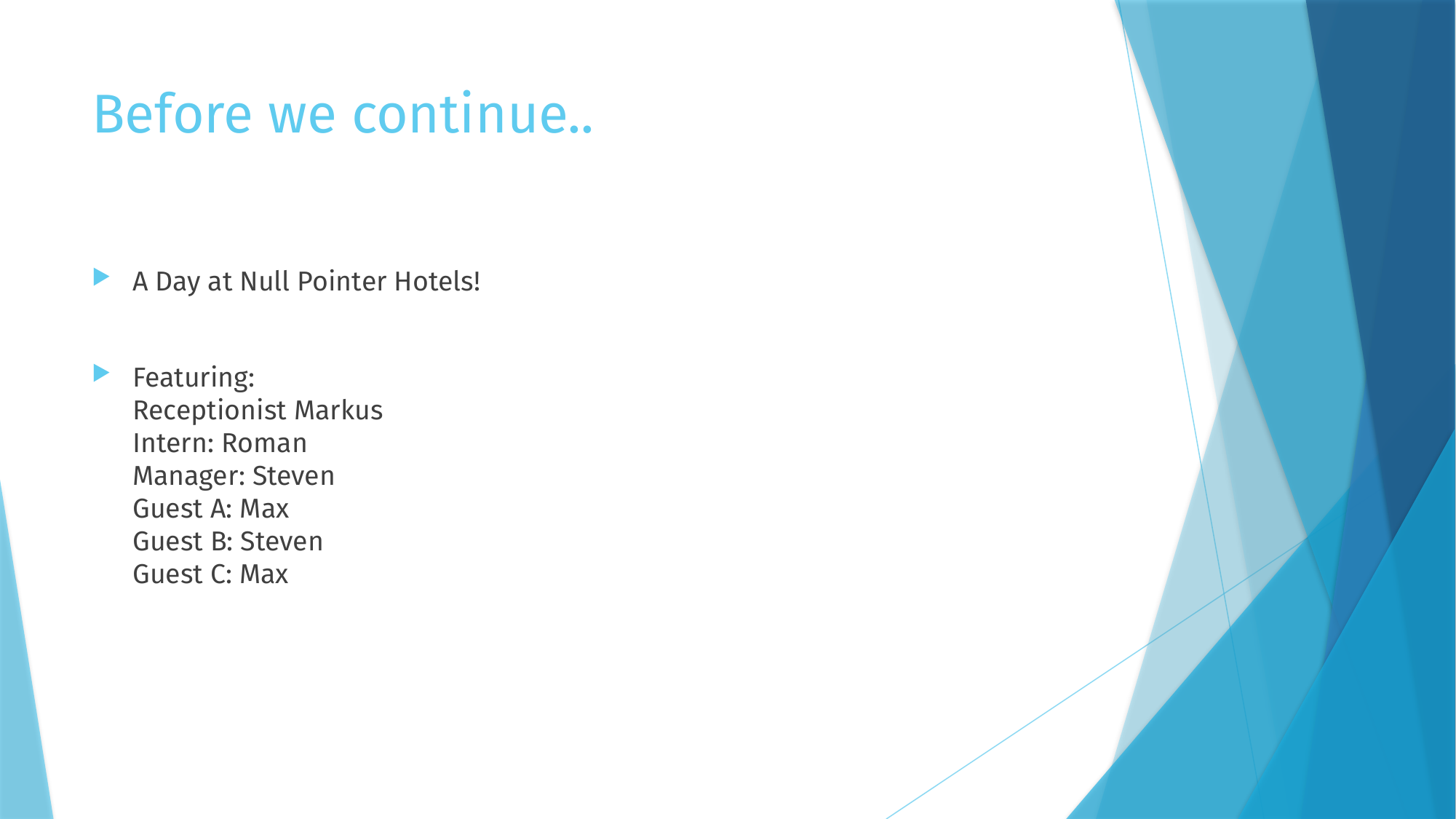

# Before we continue..
A Day at Null Pointer Hotels!

Featuring:
Receptionist Markus
Intern: Roman
Manager: Steven
Guest A: Max
Guest B: Steven
Guest C: Max